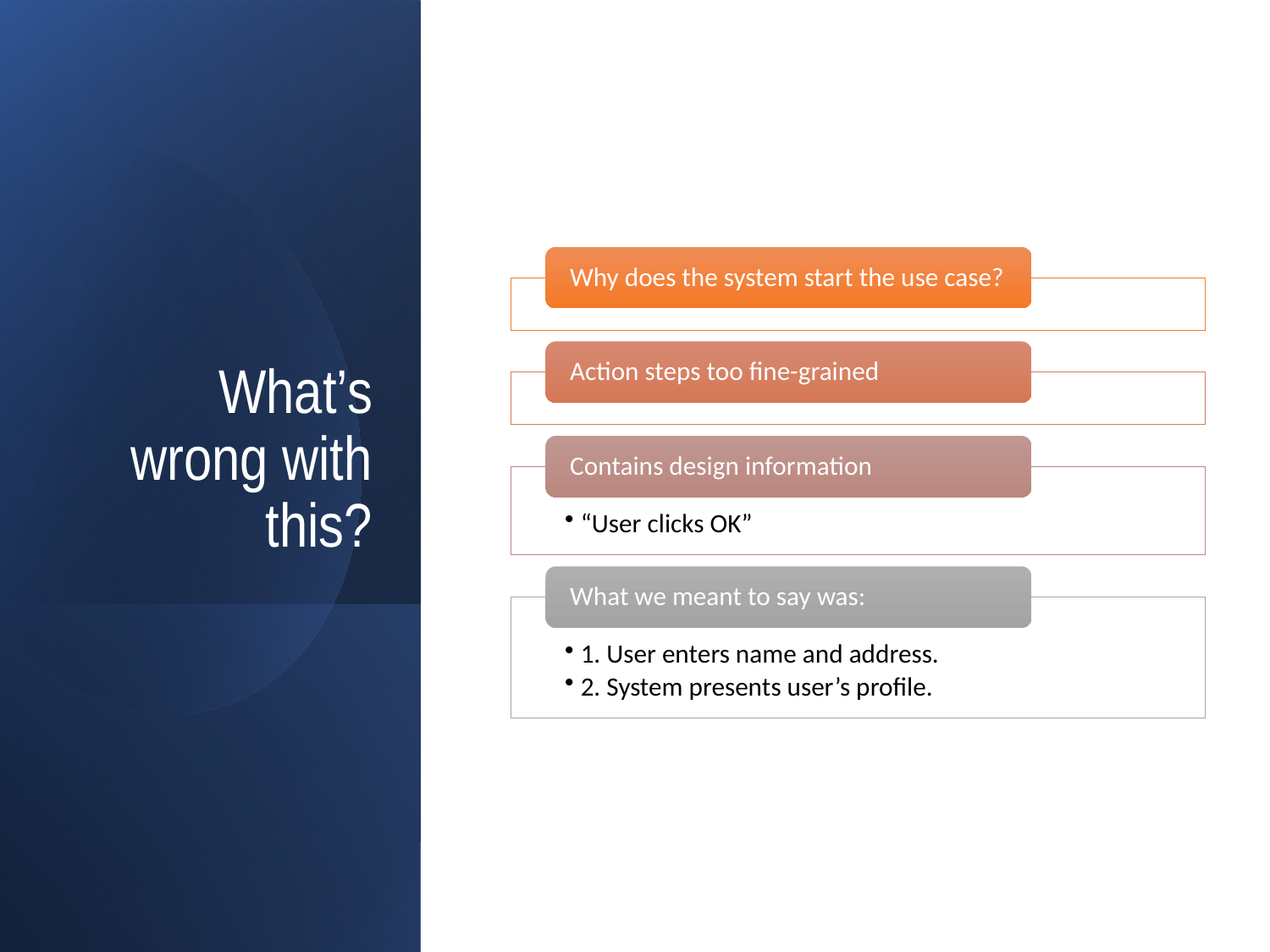

Why does the system start the use case?
Action steps too fine-grained
“User clicks OK”
Contains design information
1. User enters name and address.
2. System presents user’s profile.
What we meant to say was:

# What’s wrong with this?